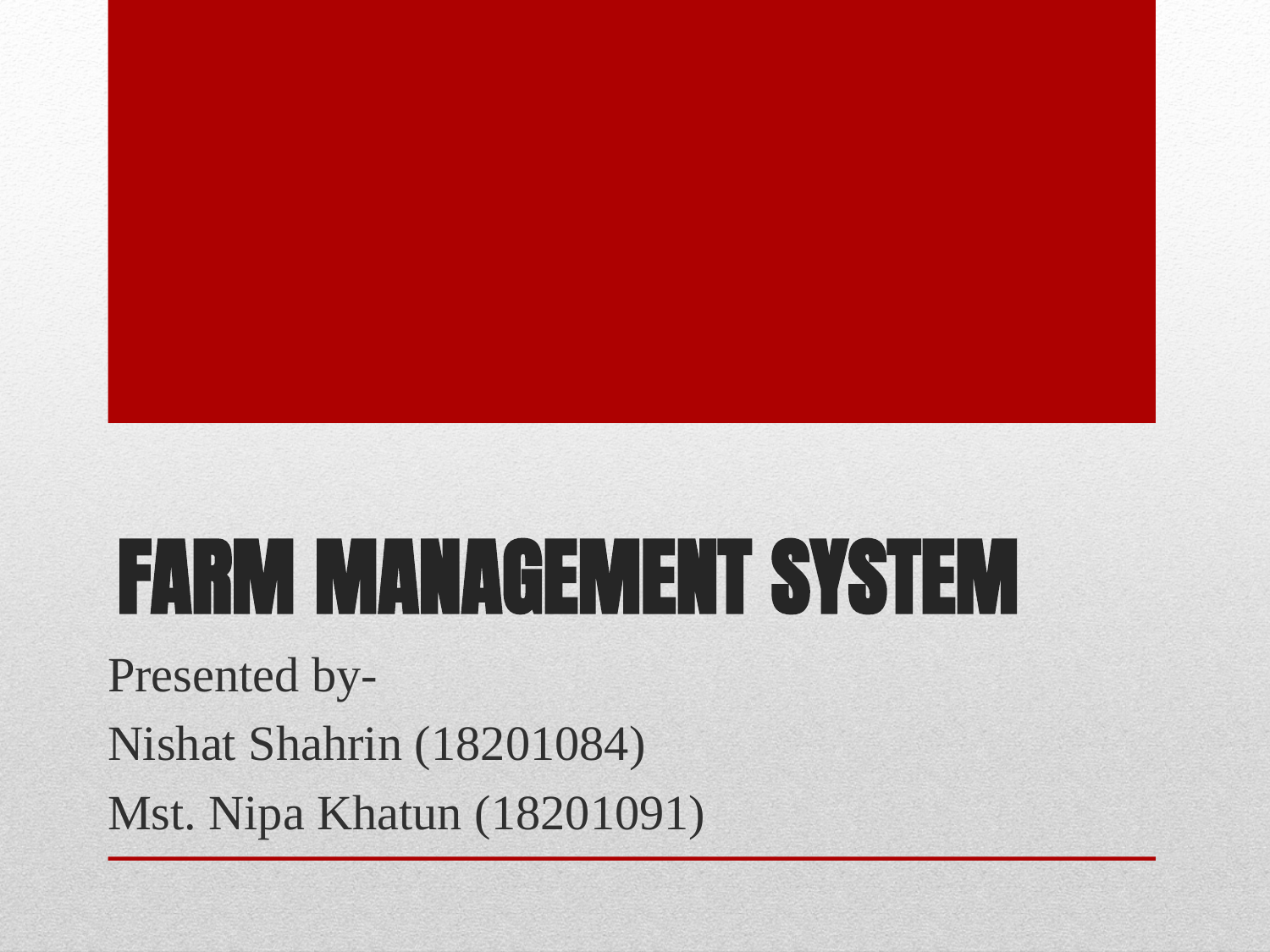

# FARM MANAGEMENT SYSTEM
Presented by-
Nishat Shahrin (18201084)
Mst. Nipa Khatun (18201091)